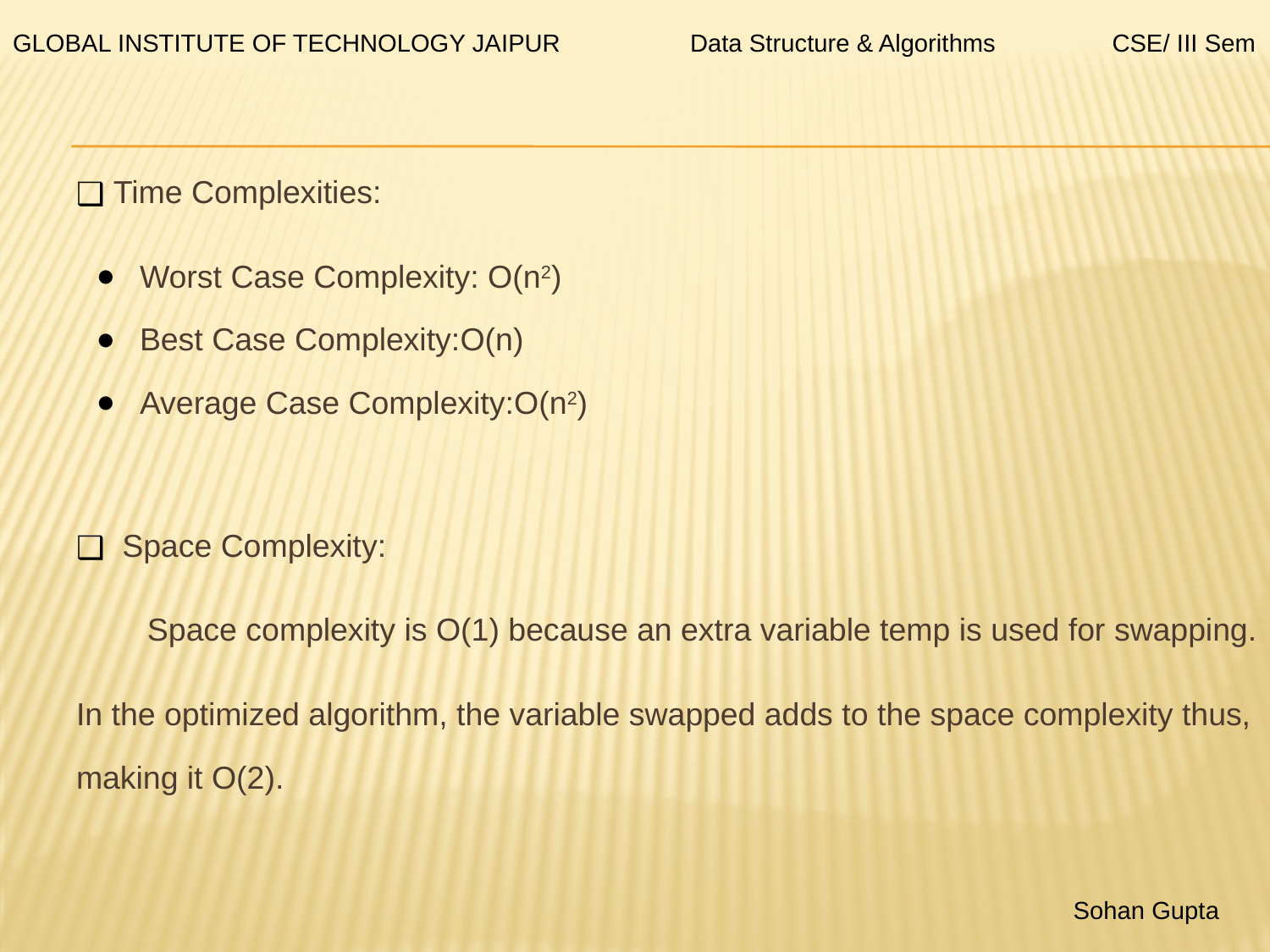

Data Structure & Algorithms
GLOBAL INSTITUTE OF TECHNOLOGY JAIPUR
CSE/ III Sem
 Time Complexities:
Worst Case Complexity: O(n2)
Best Case Complexity:O(n)
Average Case Complexity:O(n2)
  Space Complexity:
        Space complexity is O(1) because an extra variable temp is used for swapping.
In the optimized algorithm, the variable swapped adds to the space complexity thus, making it O(2).

Sohan Gupta